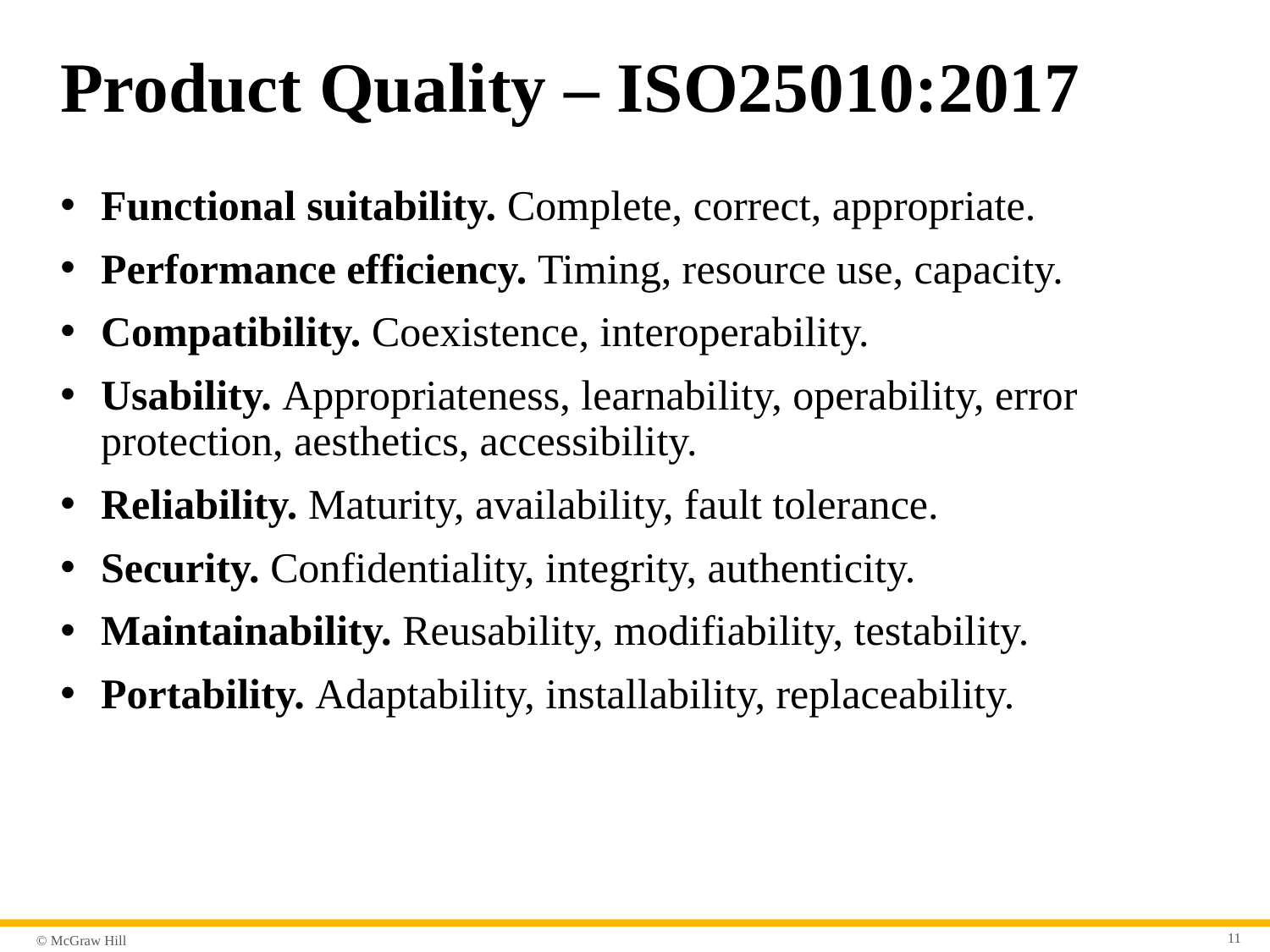

# Product Quality – ISO25010:2017
Functional suitability. Complete, correct, appropriate.
Performance efficiency. Timing, resource use, capacity.
Compatibility. Coexistence, interoperability.
Usability. Appropriateness, learnability, operability, error protection, aesthetics, accessibility.
Reliability. Maturity, availability, fault tolerance.
Security. Confidentiality, integrity, authenticity.
Maintainability. Reusability, modifiability, testability.
Portability. Adaptability, installability, replaceability.
11